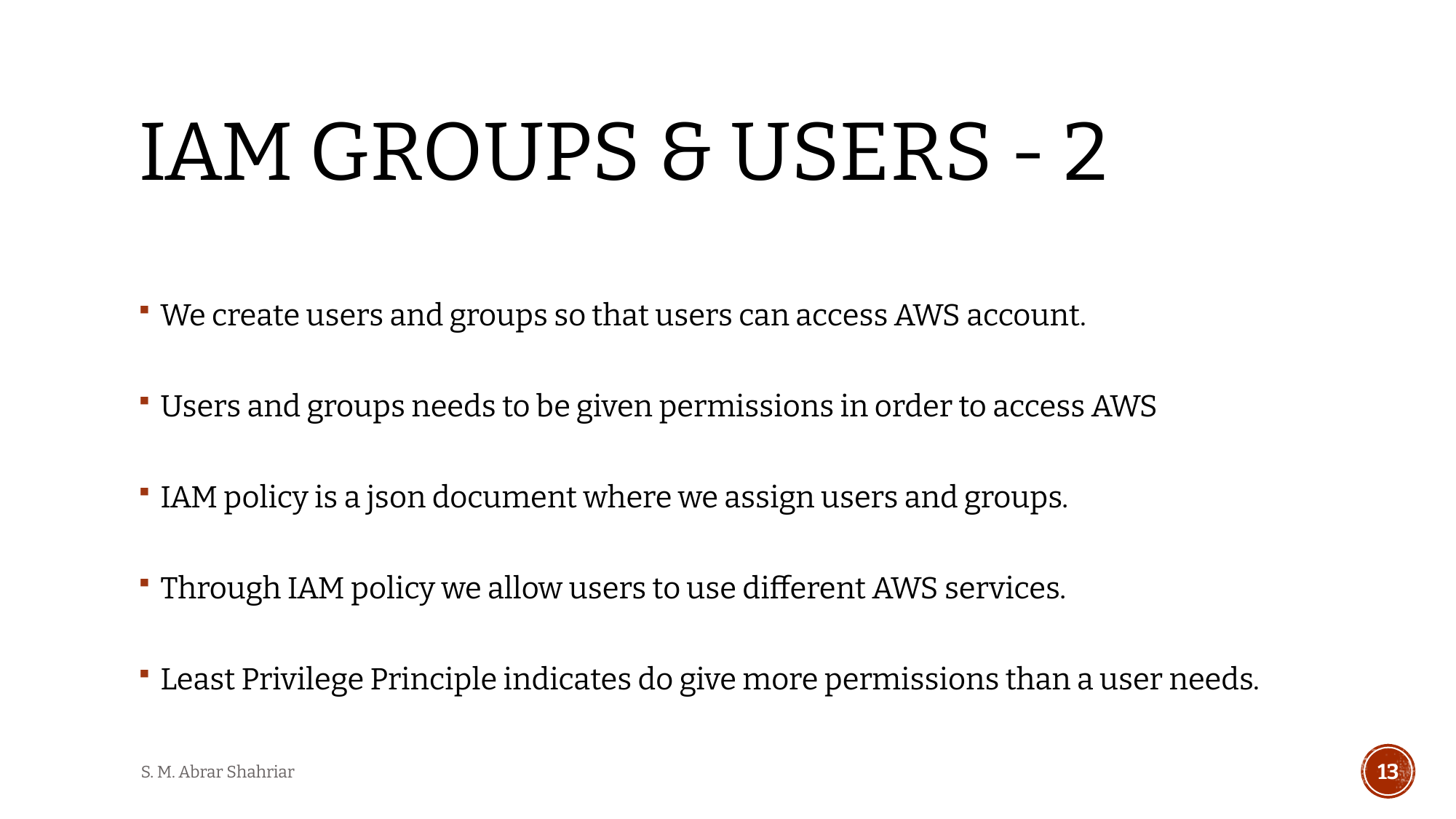

# IAM groups & users - 2
We create users and groups so that users can access AWS account.
Users and groups needs to be given permissions in order to access AWS
IAM policy is a json document where we assign users and groups.
Through IAM policy we allow users to use different AWS services.
Least Privilege Principle indicates do give more permissions than a user needs.
S. M. Abrar Shahriar
13